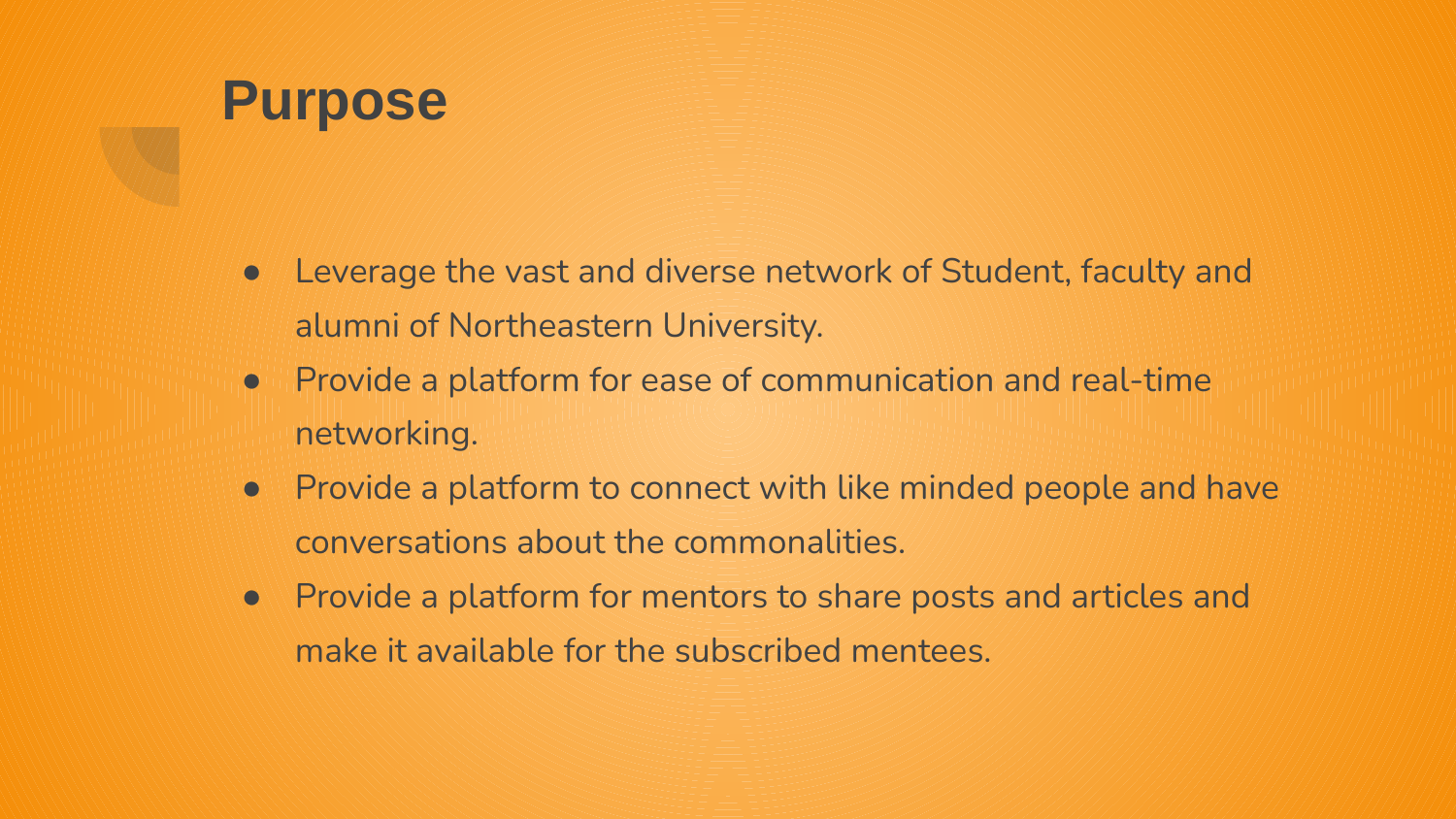

# Purpose
Leverage the vast and diverse network of Student, faculty and alumni of Northeastern University.
Provide a platform for ease of communication and real-time networking.
Provide a platform to connect with like minded people and have conversations about the commonalities.
Provide a platform for mentors to share posts and articles and make it available for the subscribed mentees.